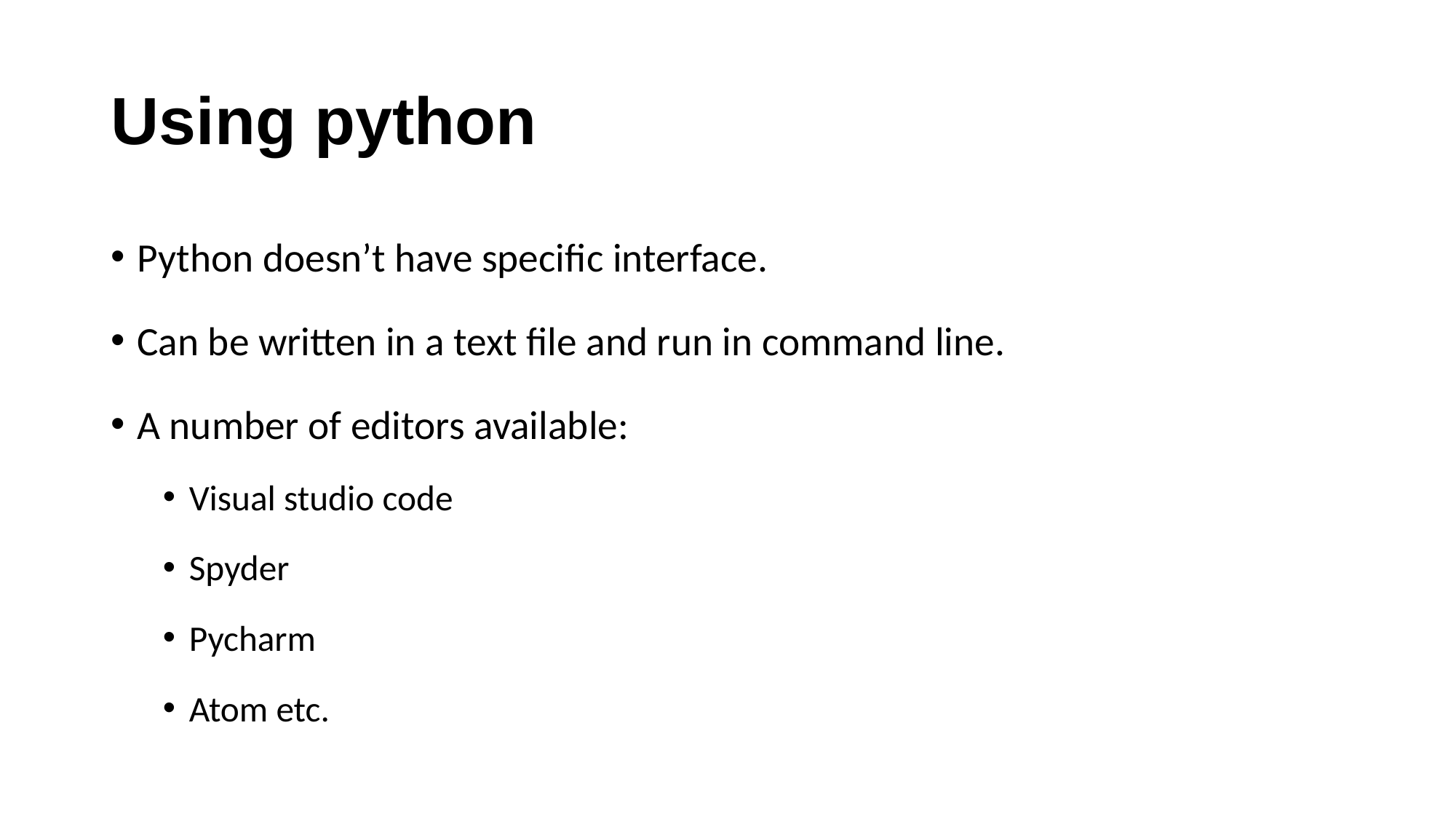

# Using python
Python doesn’t have specific interface.
Can be written in a text file and run in command line.
A number of editors available:
Visual studio code
Spyder
Pycharm
Atom etc.